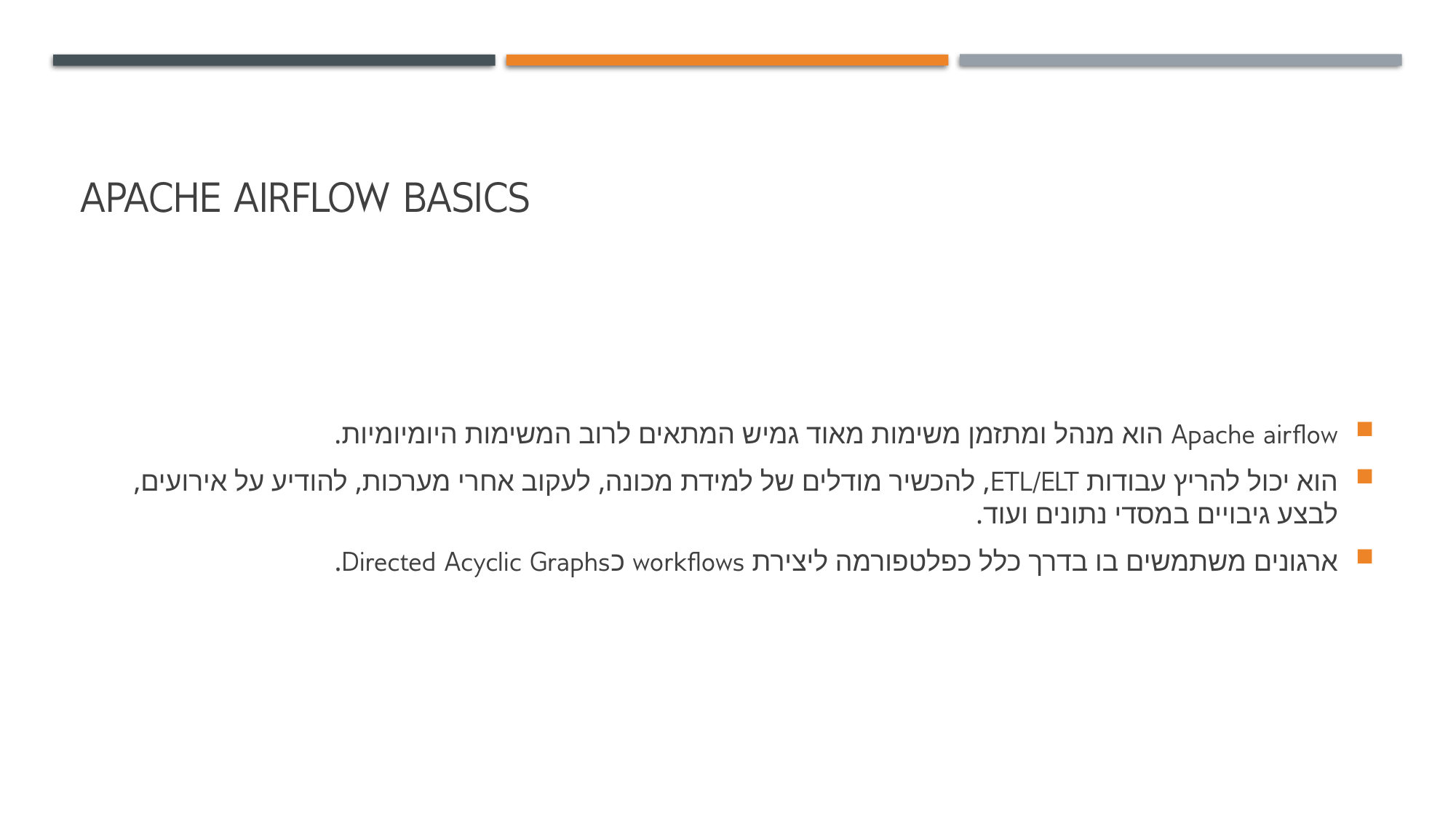

# Apache airflow basics
Apache airflow הוא מנהל ומתזמן משימות מאוד גמיש המתאים לרוב המשימות היומיומיות.
הוא יכול להריץ עבודות ETL/ELT, להכשיר מודלים של למידת מכונה, לעקוב אחרי מערכות, להודיע על אירועים, לבצע גיבויים במסדי נתונים ועוד.
ארגונים משתמשים בו בדרך כלל כפלטפורמה ליצירת workflows כDirected Acyclic Graphs.